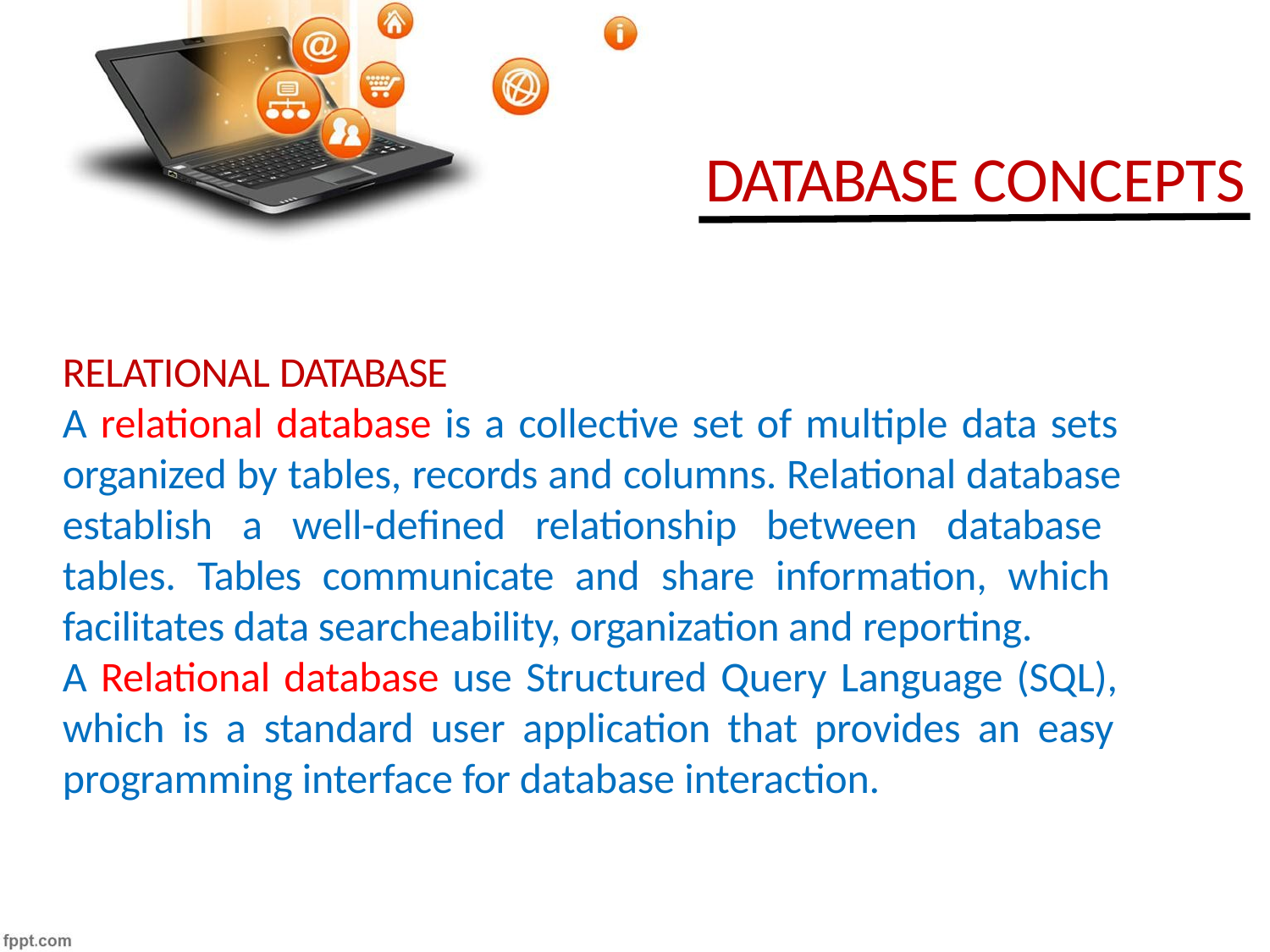

# DATABASE CONCEPTS

RELATIONAL DATABASE
A relational database is a collective set of multiple data sets  organized by tables, records and columns. Relational database  establish a well-defined relationship between database  tables. Tables communicate and share information, which  facilitates data searcheability, organization and reporting.
A Relational database use Structured Query Language (SQL),  which is a standard user application that provides an easy  programming interface for database interaction.